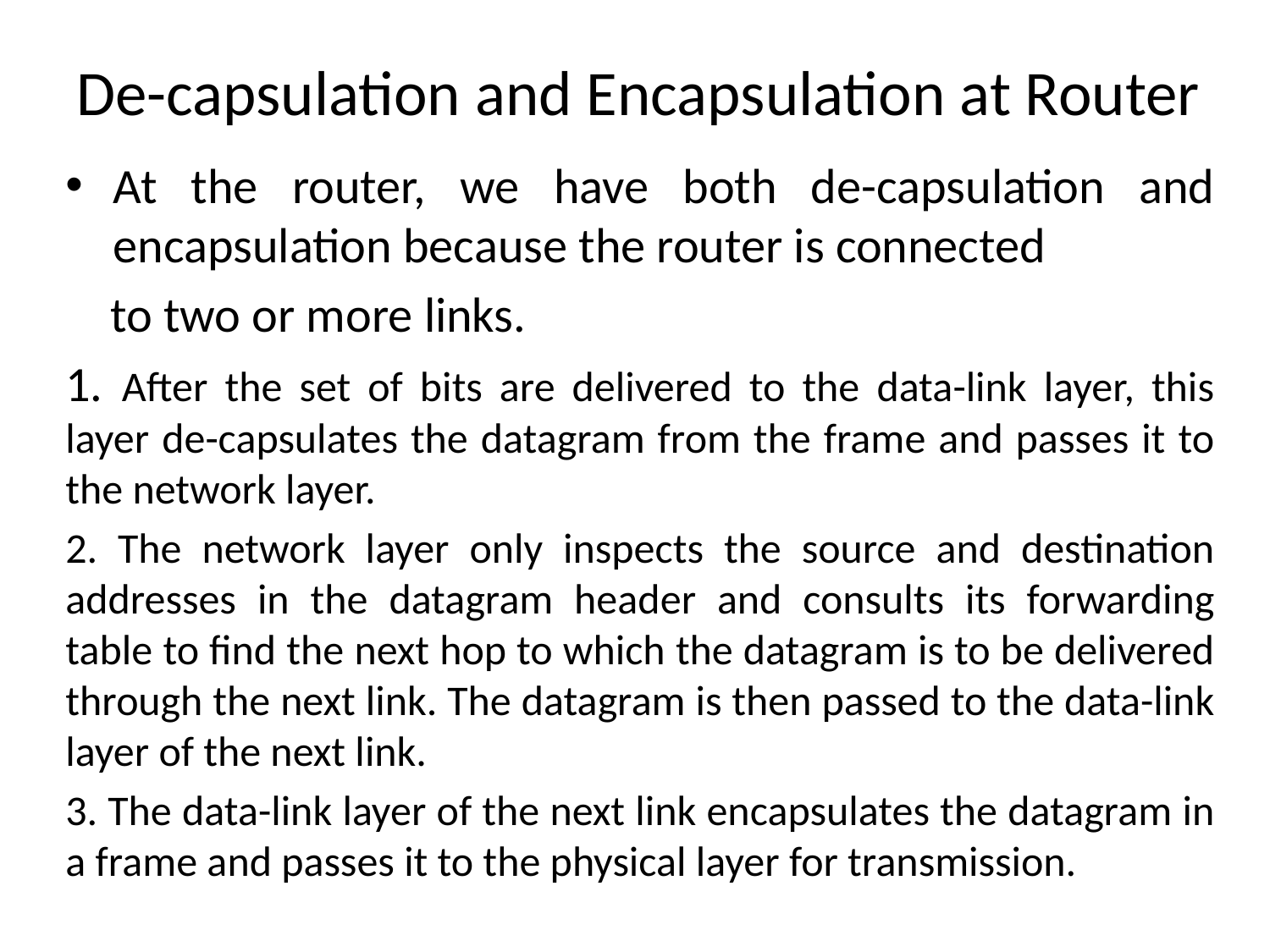

# De-capsulation and Encapsulation at Router
At the router, we have both de-capsulation and encapsulation because the router is connected
    to two or more links.
1. After the set of bits are delivered to the data-link layer, this layer de-capsulates the datagram from the frame and passes it to the network layer.
2. The network layer only inspects the source and destination addresses in the datagram header and consults its forwarding table to find the next hop to which the datagram is to be delivered through the next link. The datagram is then passed to the data-link layer of the next link.
3. The data-link layer of the next link encapsulates the datagram in a frame and passes it to the physical layer for transmission.